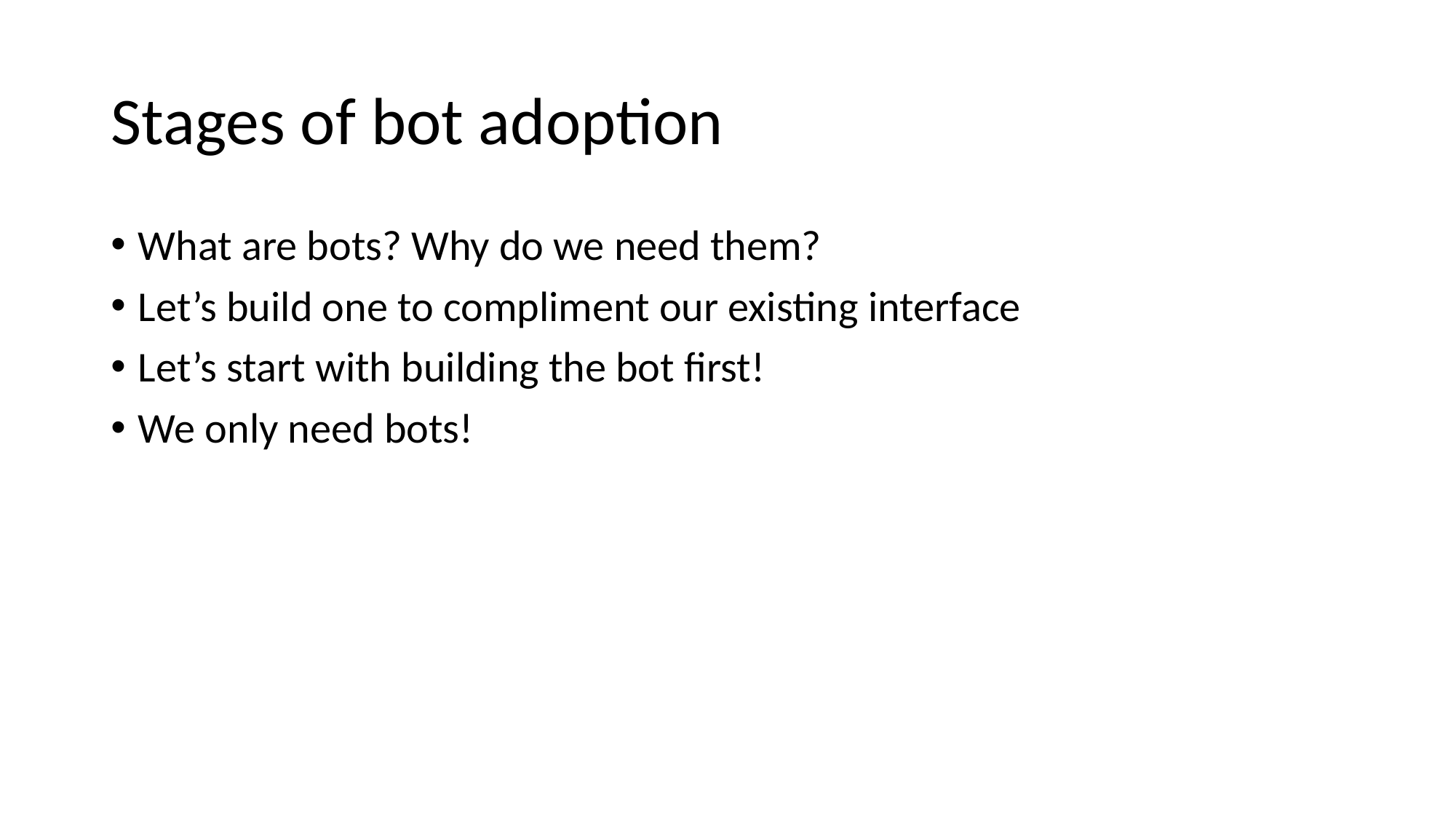

# Stages of bot adoption
What are bots? Why do we need them?
Let’s build one to compliment our existing interface
Let’s start with building the bot first!
We only need bots!